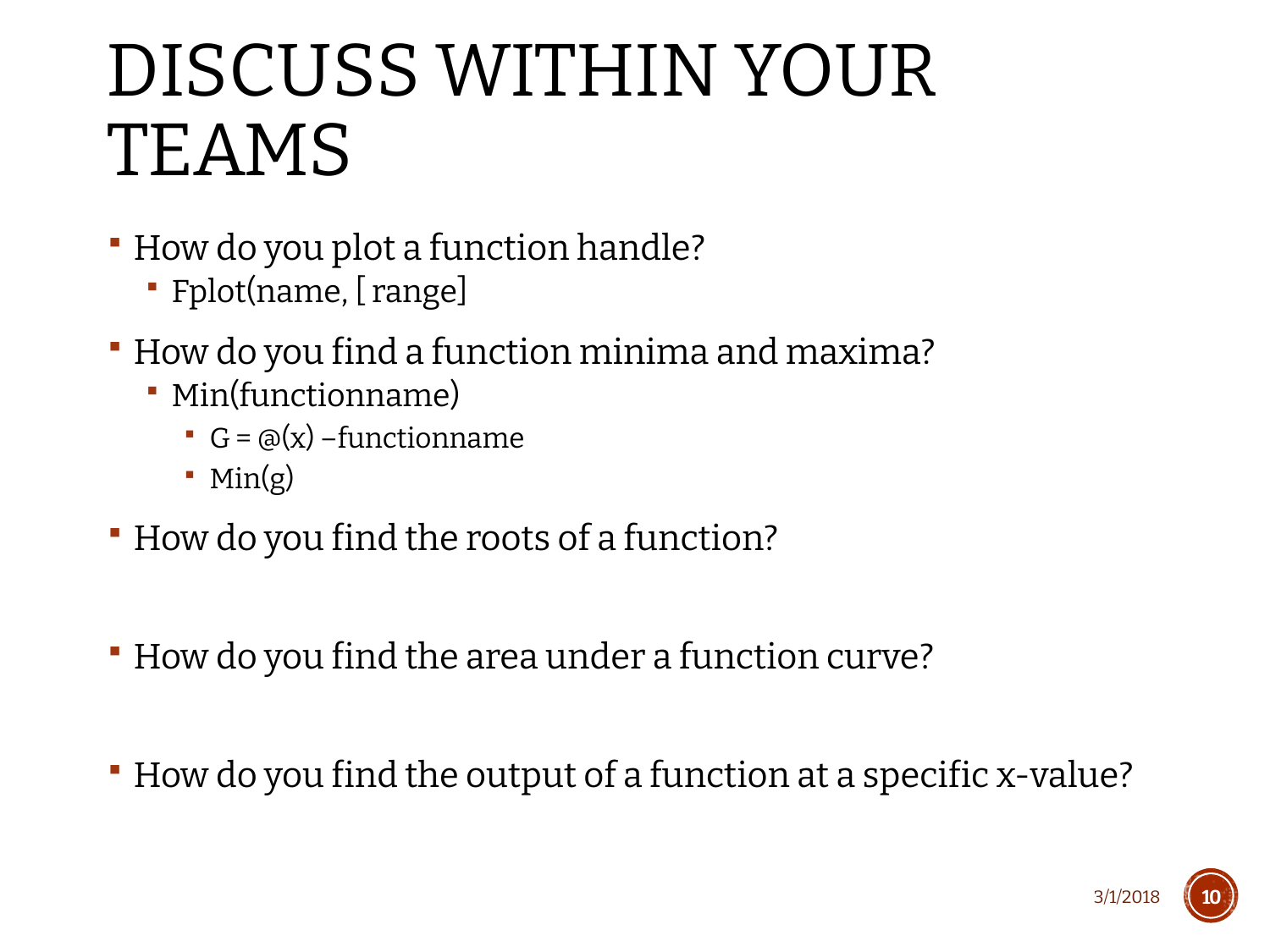

# Discuss within your teams
How do you plot a function handle?
Fplot(name, [ range]
How do you find a function minima and maxima?
Min(functionname)
G = @(x) –functionname
Min(g)
How do you find the roots of a function?

How do you find the area under a function curve?

How do you find the output of a function at a specific x-value?
3/1/2018
10